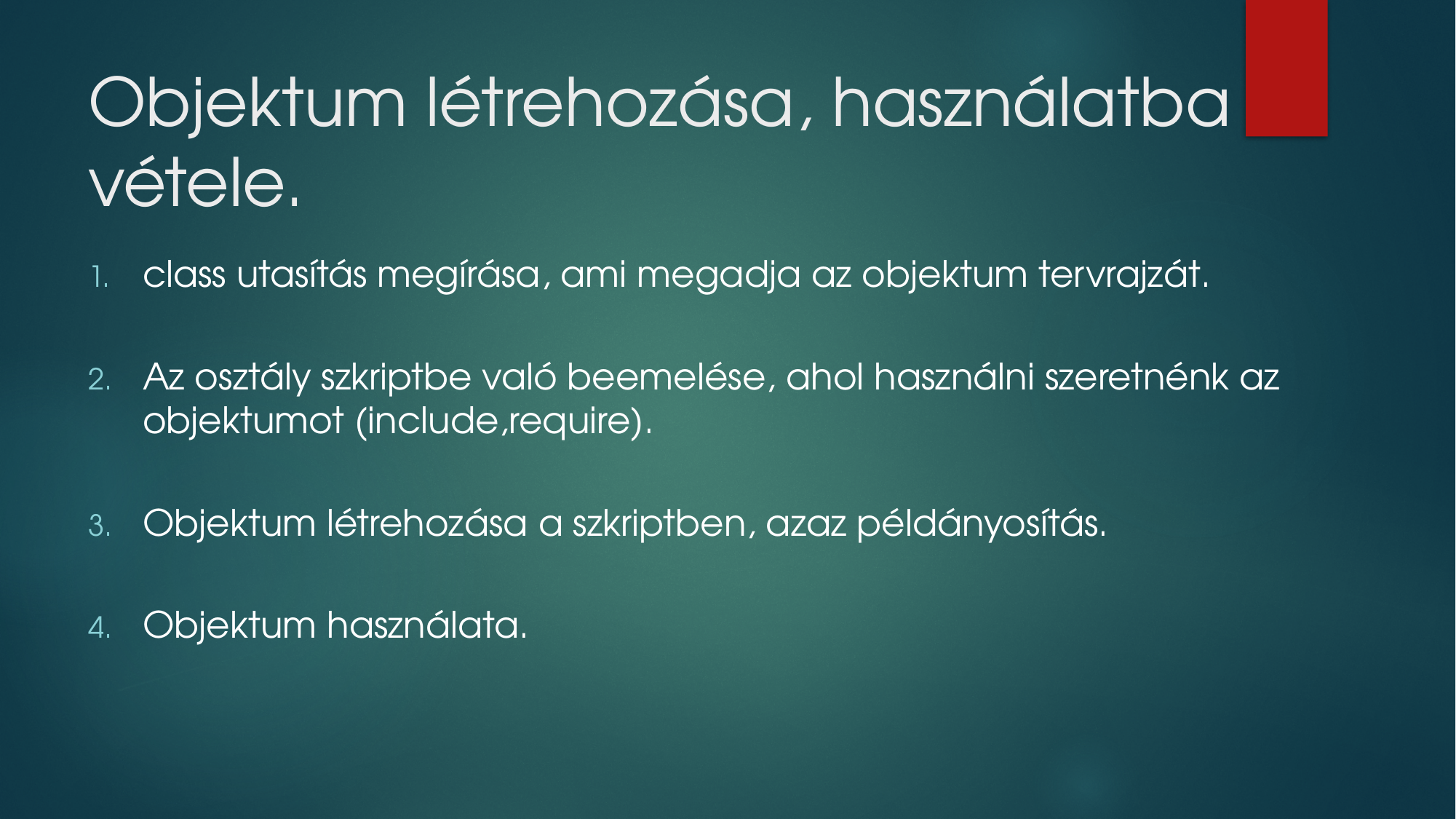

# Objektum létrehozása, használatba vétele.
class utasítás megírása, ami megadja az objektum tervrajzát.
Az osztály szkriptbe való beemelése, ahol használni szeretnénk az objektumot (include,require).
Objektum létrehozása a szkriptben, azaz példányosítás.
Objektum használata.